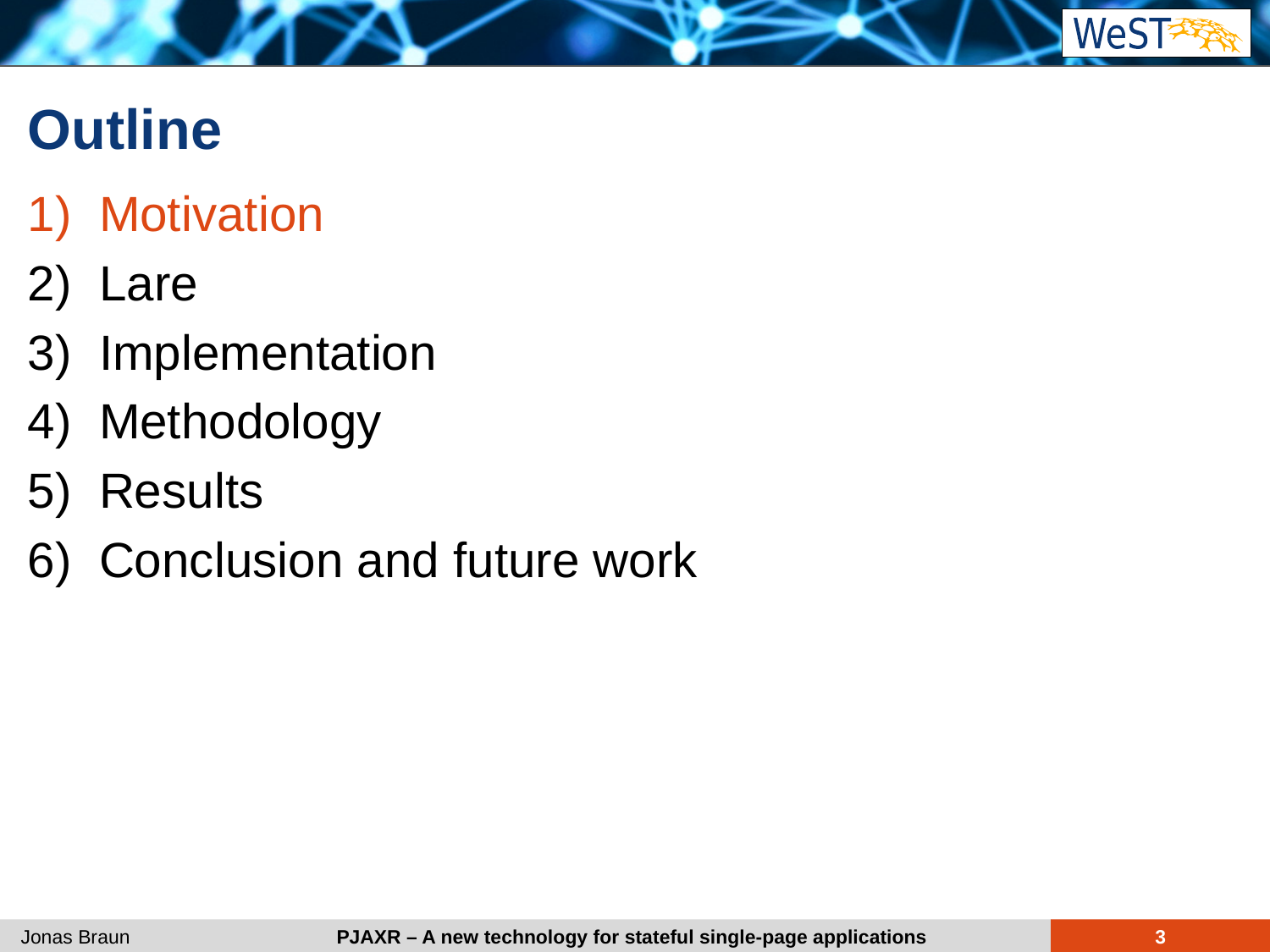

# Outline
Motivation
Lare
Implementation
Methodology
Results
Conclusion and future work